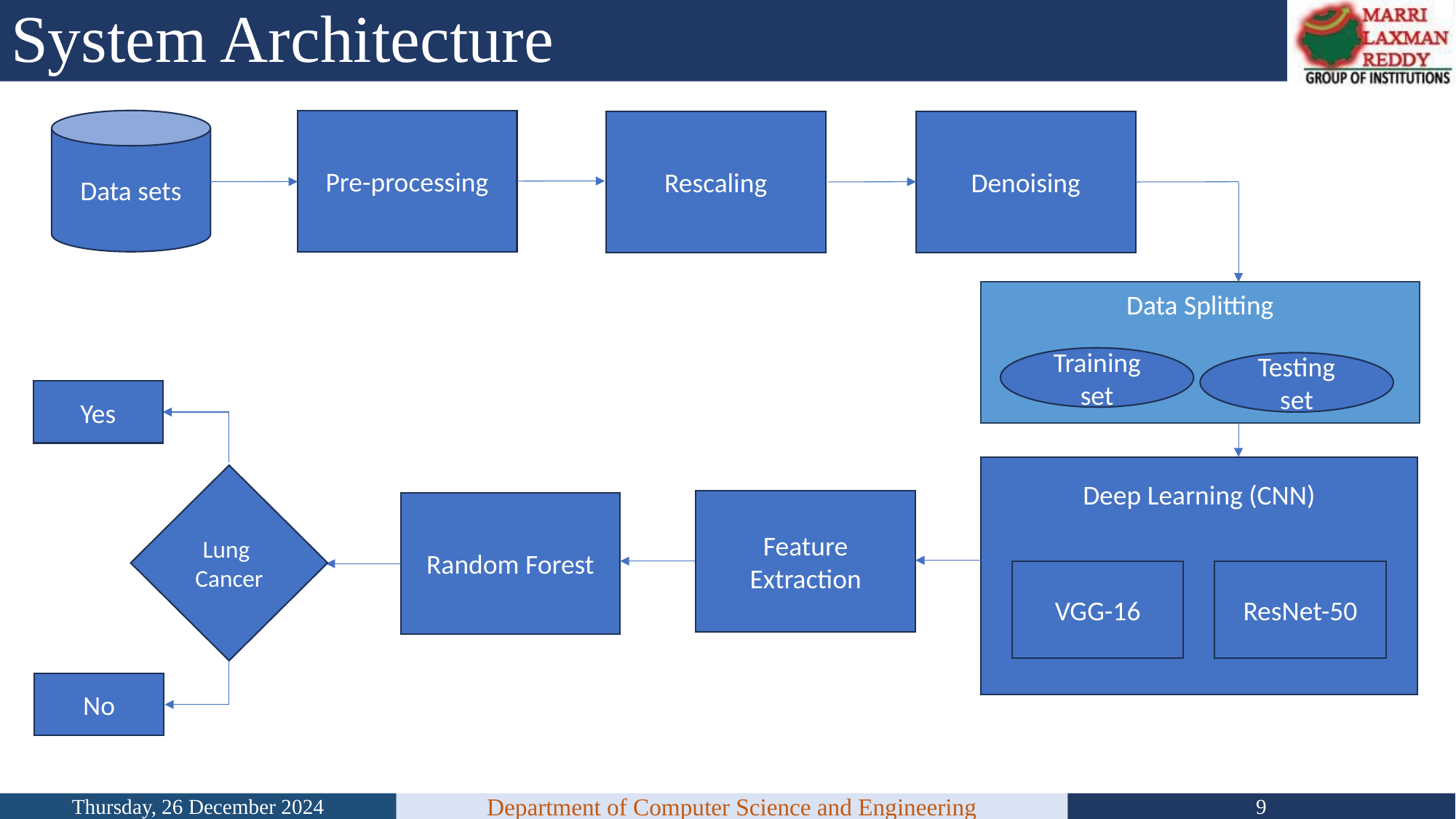

# System Architecture
Data sets
Pre-processing
Rescaling
Denoising
Data Splitting

Training set
Testing set
Yes
Deep Learning (CNN)

Lung  Cancer
Feature Extraction
Random Forest
ResNet-50
VGG-16
No
.